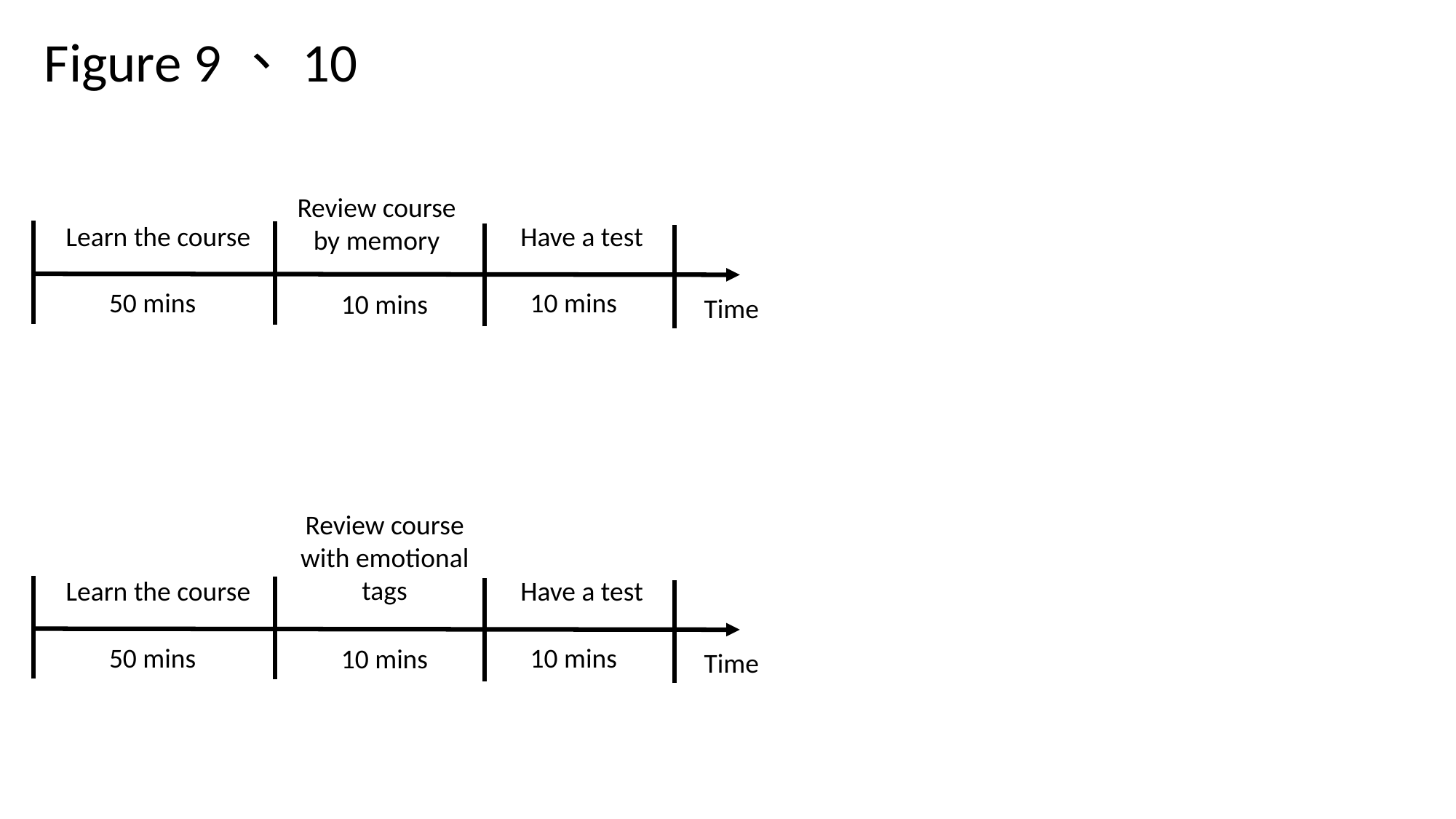

Figure 9、10
Review course by memory
Learn the course
Have a test
50 mins
10 mins
10 mins
Time
Review course with emotional tags
Learn the course
Have a test
50 mins
10 mins
10 mins
Time